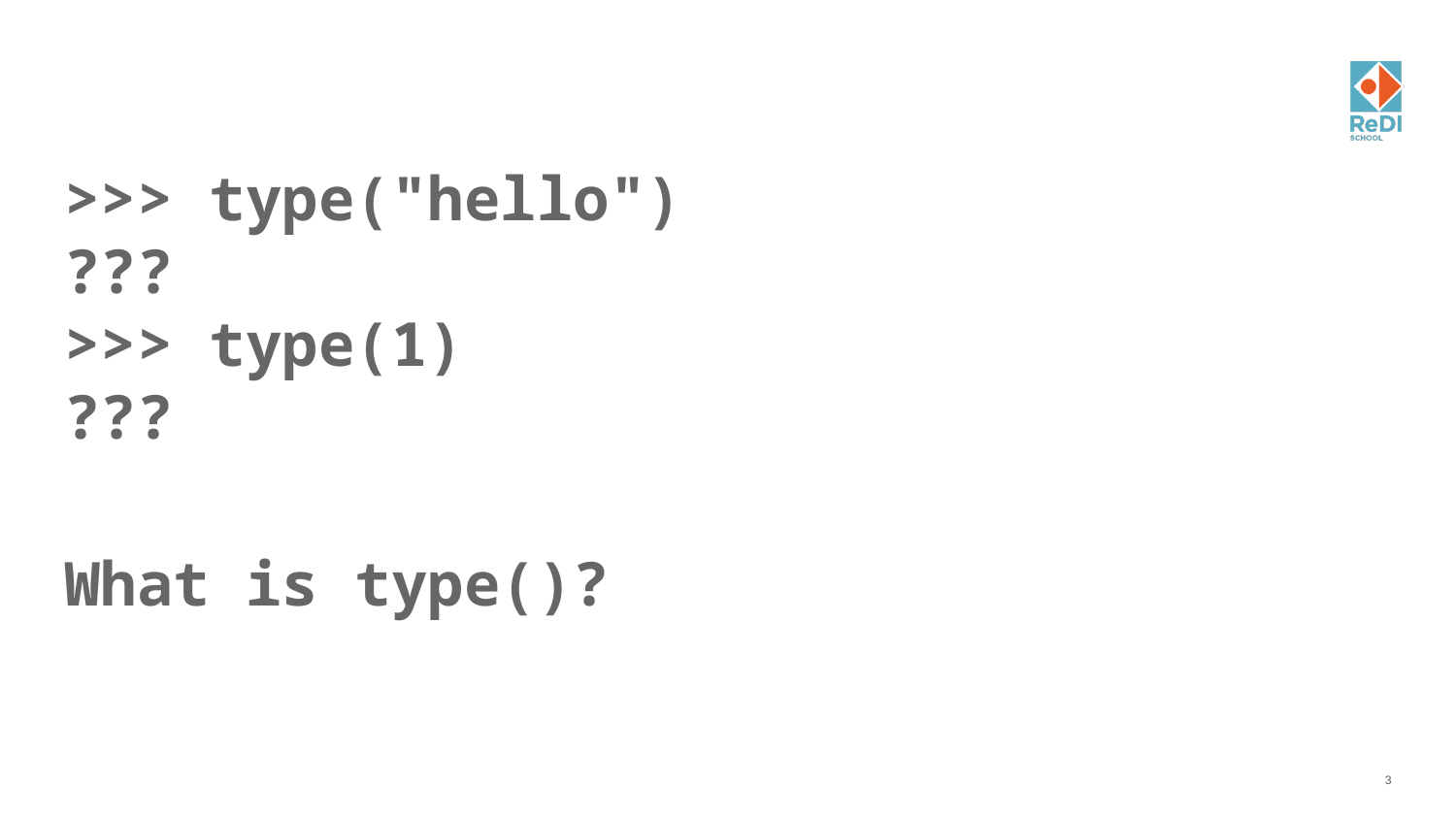

#
>>> type("hello")
???
>>> type(1)
???

What is type()?
3